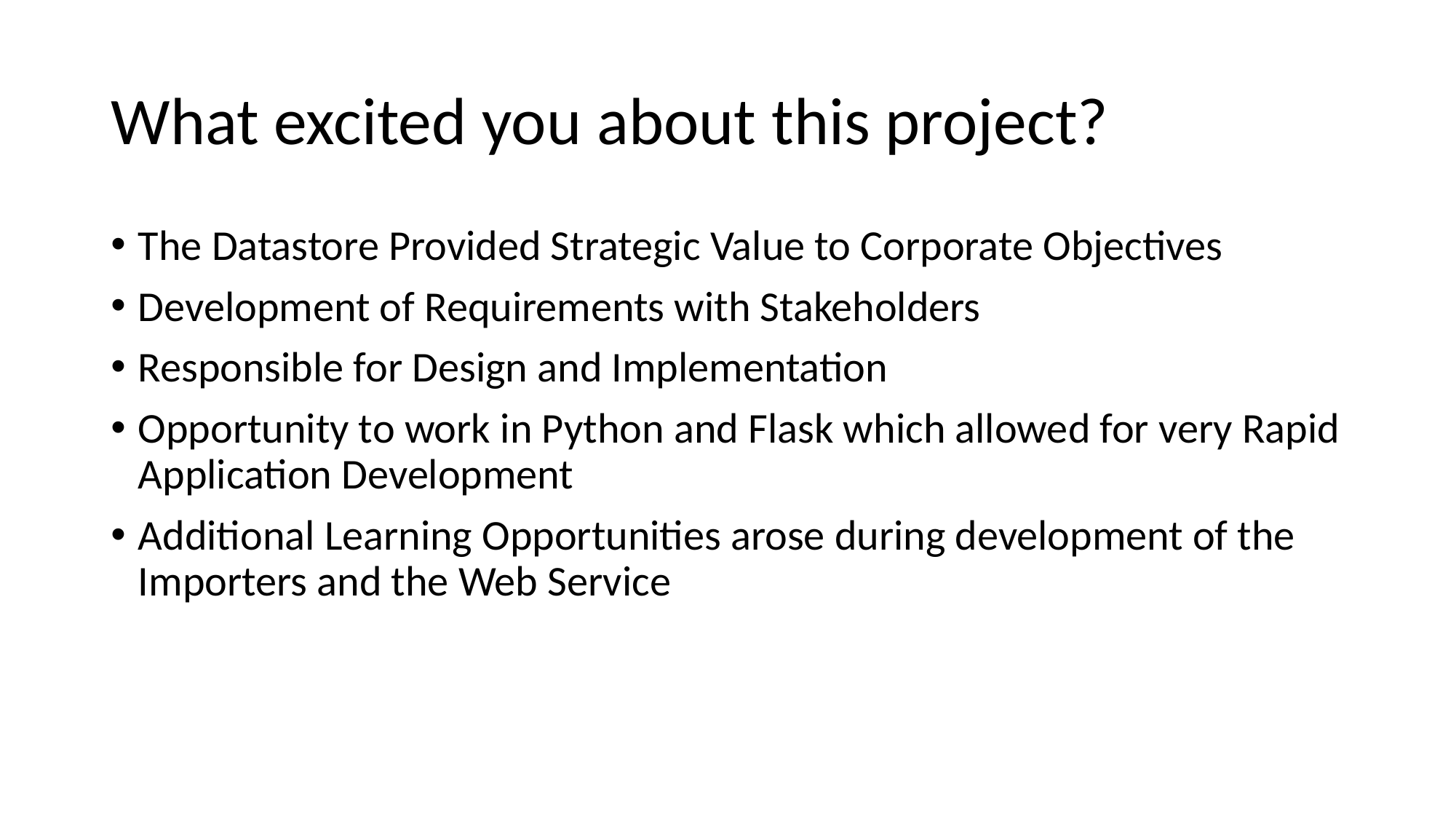

# What excited you about this project?
The Datastore Provided Strategic Value to Corporate Objectives
Development of Requirements with Stakeholders
Responsible for Design and Implementation
Opportunity to work in Python and Flask which allowed for very Rapid Application Development
Additional Learning Opportunities arose during development of the Importers and the Web Service